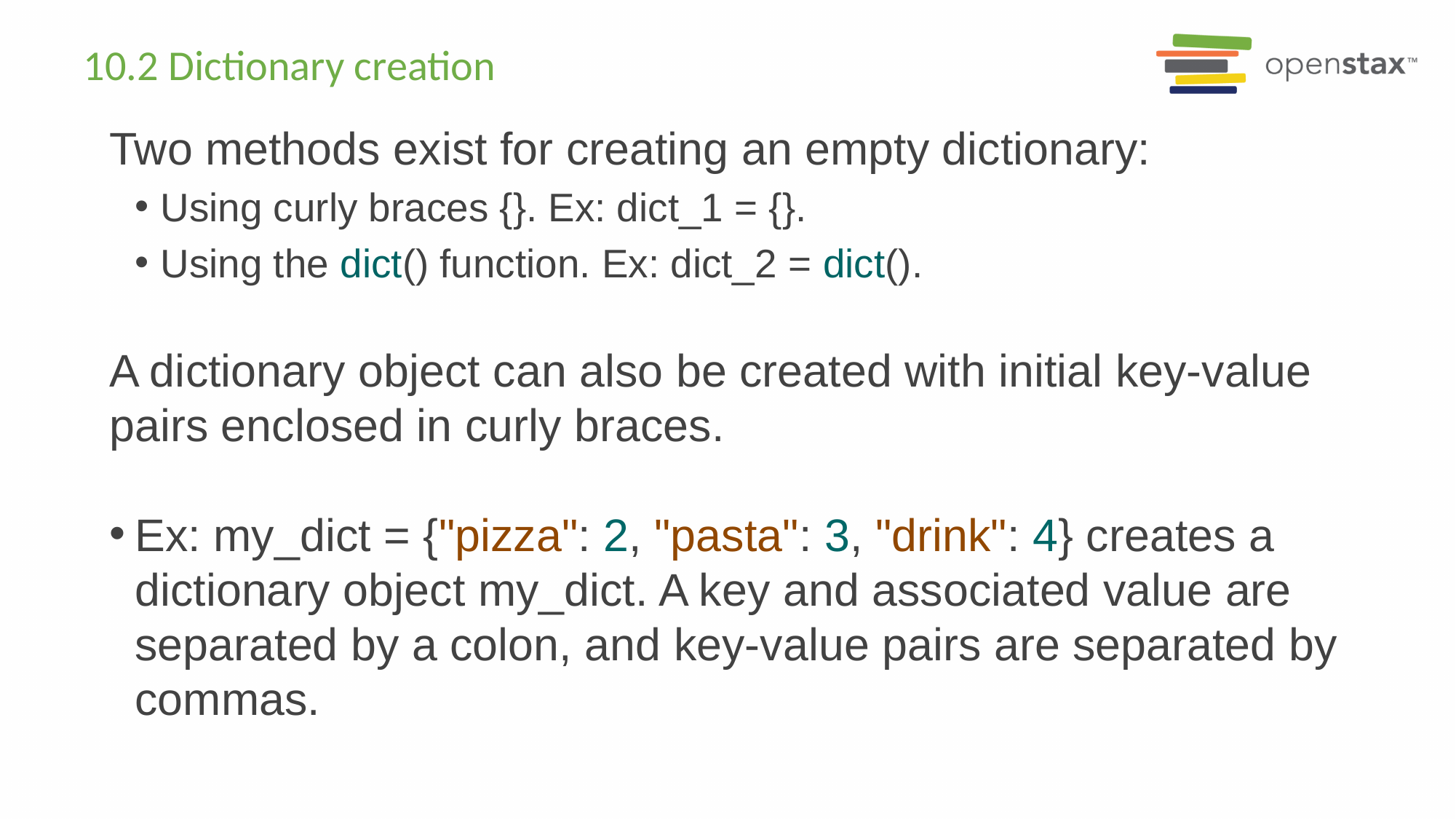

# 10.2 Dictionary creation
Two methods exist for creating an empty dictionary:
Using curly braces {}. Ex: dict_1 = {}.
Using the dict() function. Ex: dict_2 = dict().

A dictionary object can also be created with initial key-value pairs enclosed in curly braces.

Ex: my_dict = {"pizza": 2, "pasta": 3, "drink": 4} creates a dictionary object my_dict. A key and associated value are separated by a colon, and key-value pairs are separated by commas.